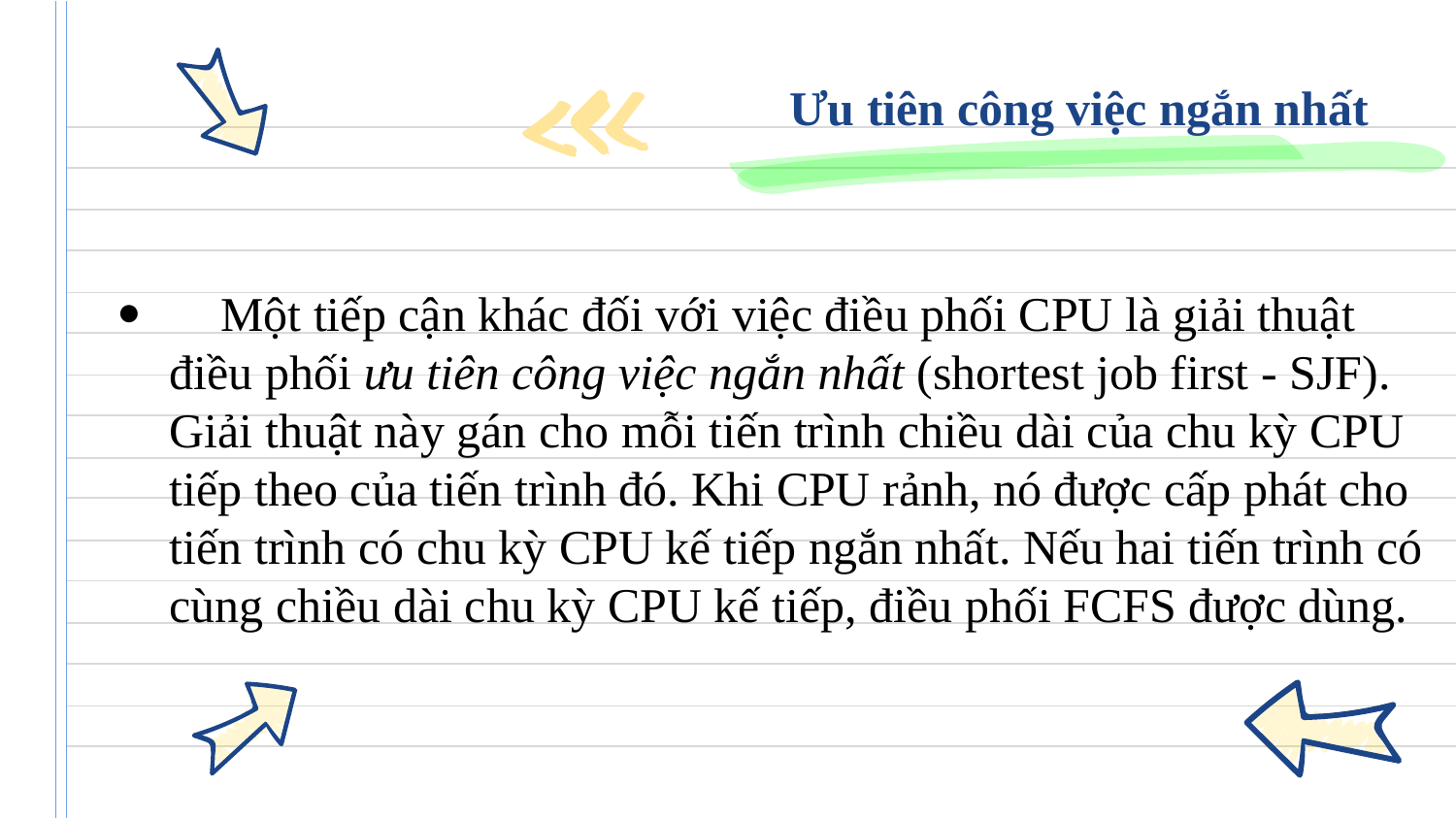

# Ưu tiên công việc ngắn nhất

     Một tiếp cận khác đối với việc điều phối CPU là giải thuật điều phối ưu tiên công việc ngắn nhất (shortest job first - SJF). Giải thuật này gán cho mỗi tiến trình chiều dài của chu kỳ CPU tiếp theo của tiến trình đó. Khi CPU rảnh, nó được cấp phát cho tiến trình có chu kỳ CPU kế tiếp ngắn nhất. Nếu hai tiến trình có cùng chiều dài chu kỳ CPU kế tiếp, điều phối FCFS được dùng.